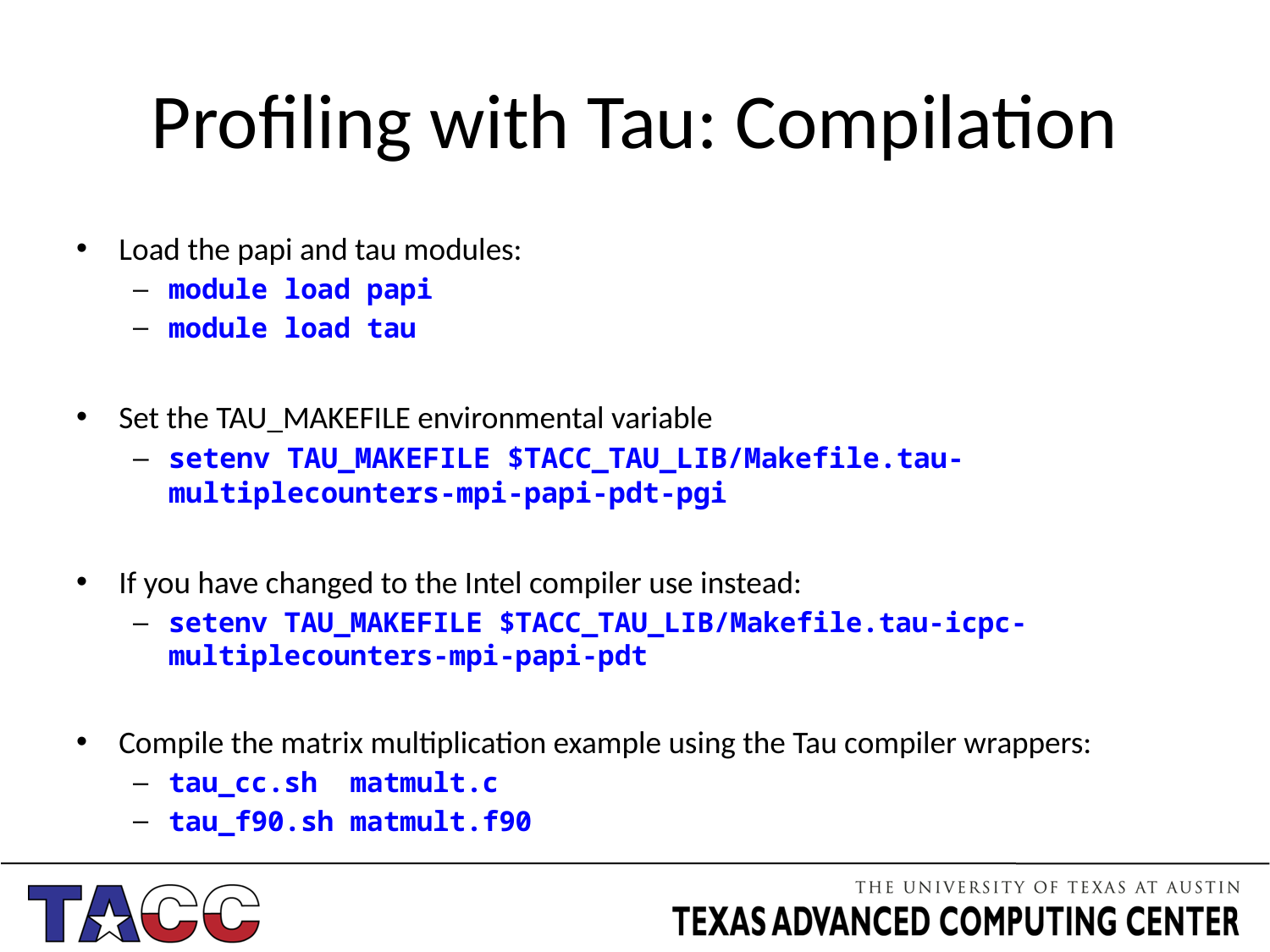

# Profiling with Tau: Compilation
Load the papi and tau modules:
module load papi
module load tau

Set the TAU_MAKEFILE environmental variable
setenv TAU_MAKEFILE $TACC_TAU_LIB/Makefile.tau-multiplecounters-mpi-papi-pdt-pgi

If you have changed to the Intel compiler use instead:
setenv TAU_MAKEFILE $TACC_TAU_LIB/Makefile.tau-icpc-multiplecounters-mpi-papi-pdt

Compile the matrix multiplication example using the Tau compiler wrappers:
tau_cc.sh  matmult.c
tau_f90.sh matmult.f90